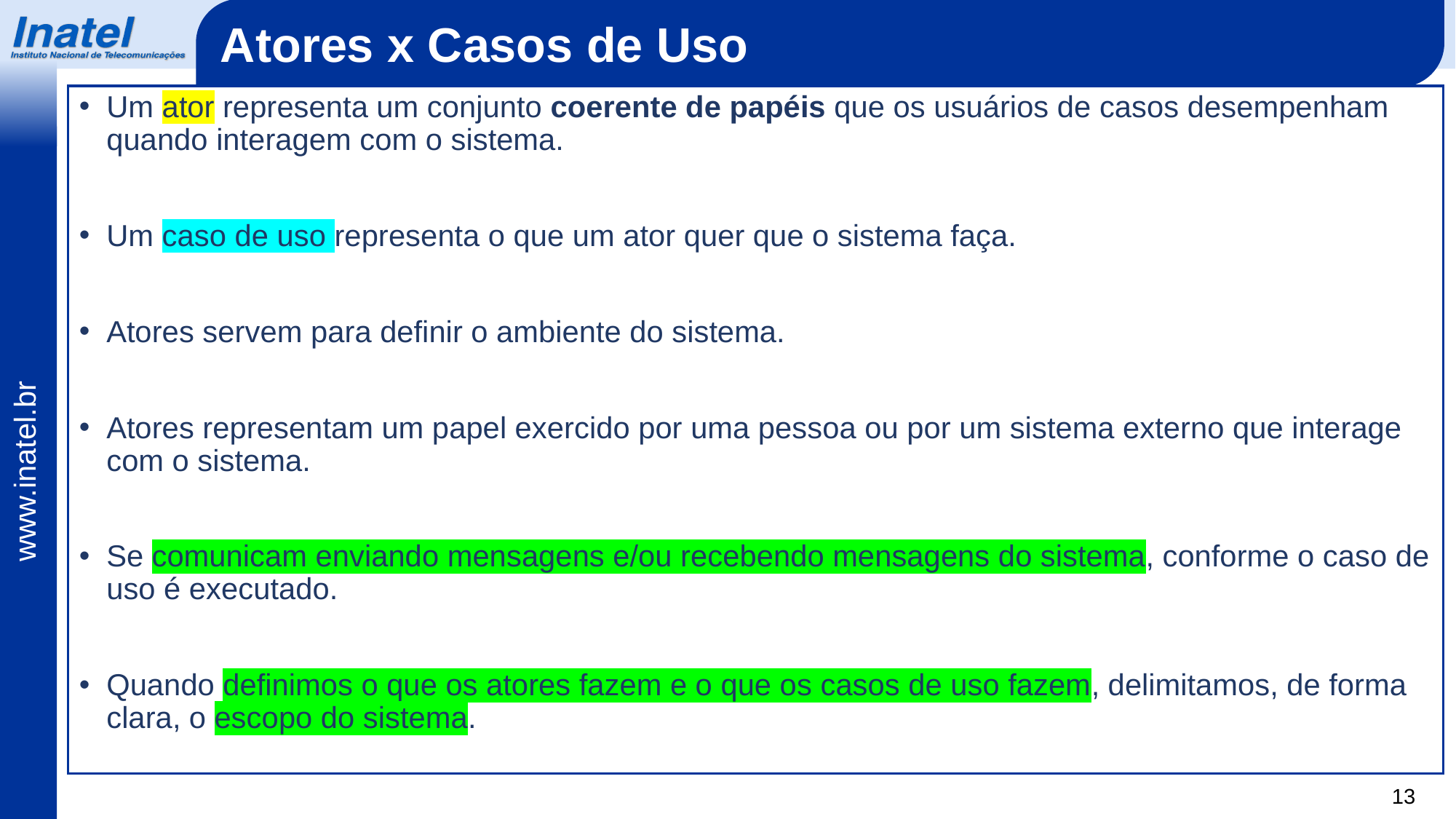

Atores x Casos de Uso
Um ator representa um conjunto coerente de papéis que os usuários de casos desempenham quando interagem com o sistema.

Um caso de uso representa o que um ator quer que o sistema faça.

Atores servem para definir o ambiente do sistema.

Atores representam um papel exercido por uma pessoa ou por um sistema externo que interage com o sistema.

Se comunicam enviando mensagens e/ou recebendo mensagens do sistema, conforme o caso de uso é executado.

Quando definimos o que os atores fazem e o que os casos de uso fazem, delimitamos, de forma clara, o escopo do sistema.